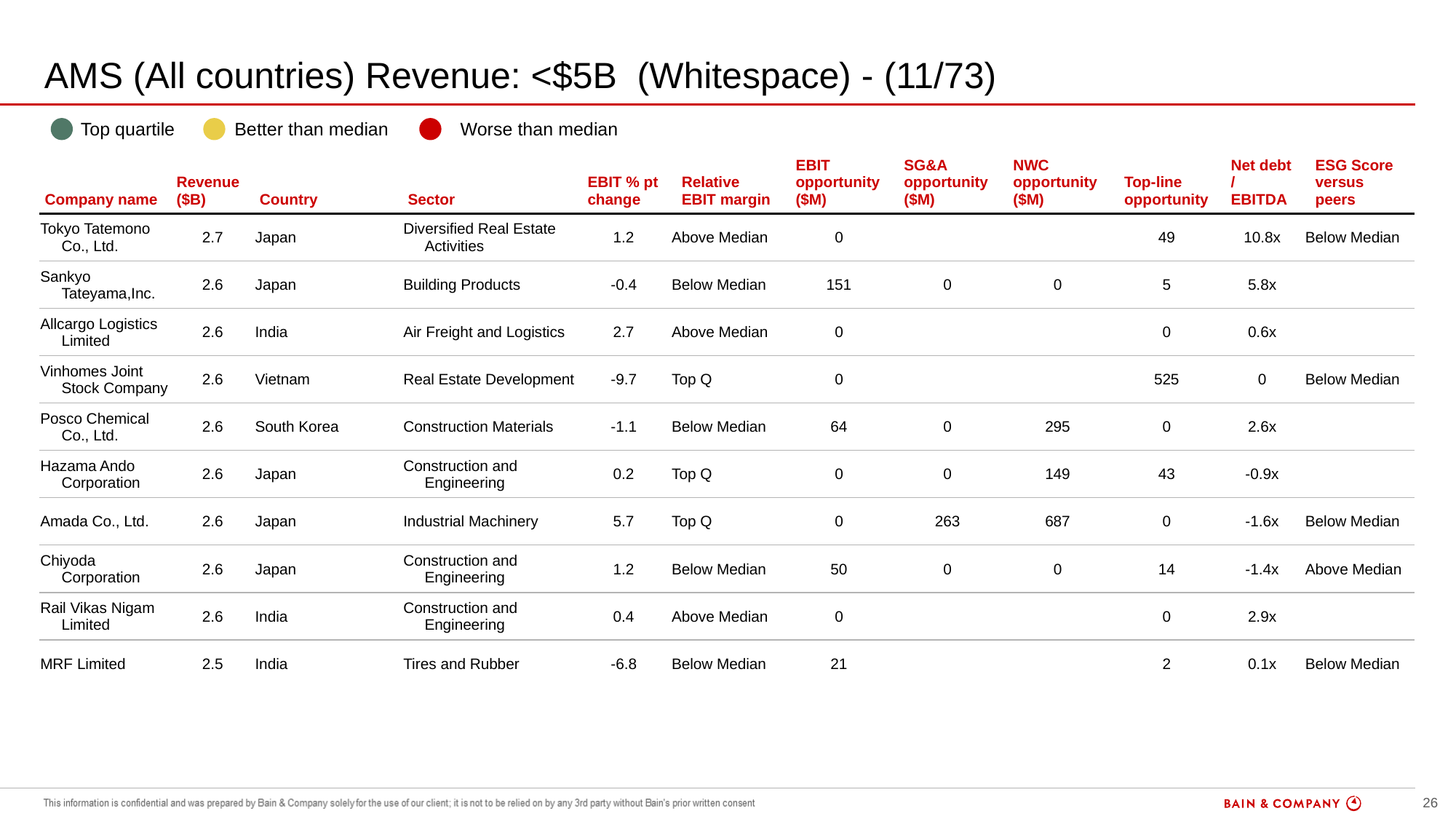

# AMS (All countries) Revenue: <$5B  (Whitespace) - (11/73)
|  | Top quartile |  | Better than median |  | Worse than median |
| --- | --- | --- | --- | --- | --- |
| Company name | Revenue ($B) | Country | Sector | EBIT % pt change | Relative EBIT margin | EBIT opportunity ($M) | SG&A opportunity ($M) | NWC opportunity ($M) | Top-line opportunity | Net debt / EBITDA | ESG Score versus peers |
| --- | --- | --- | --- | --- | --- | --- | --- | --- | --- | --- | --- |
| Tokyo Tatemono Co., Ltd. | 2.7 | Japan | Diversified Real Estate Activities | 1.2 | Above Median | 0 |  |  | 49 | 10.8x | Below Median |
| Sankyo Tateyama,Inc. | 2.6 | Japan | Building Products | -0.4 | Below Median | 151 | 0 | 0 | 5 | 5.8x |  |
| Allcargo Logistics Limited | 2.6 | India | Air Freight and Logistics | 2.7 | Above Median | 0 |  |  | 0 | 0.6x |  |
| Vinhomes Joint Stock Company | 2.6 | Vietnam | Real Estate Development | -9.7 | Top Q | 0 |  |  | 525 | 0 | Below Median |
| Posco Chemical Co., Ltd. | 2.6 | South Korea | Construction Materials | -1.1 | Below Median | 64 | 0 | 295 | 0 | 2.6x |  |
| Hazama Ando Corporation | 2.6 | Japan | Construction and Engineering | 0.2 | Top Q | 0 | 0 | 149 | 43 | -0.9x |  |
| Amada Co., Ltd. | 2.6 | Japan | Industrial Machinery | 5.7 | Top Q | 0 | 263 | 687 | 0 | -1.6x | Below Median |
| Chiyoda Corporation | 2.6 | Japan | Construction and Engineering | 1.2 | Below Median | 50 | 0 | 0 | 14 | -1.4x | Above Median |
| Rail Vikas Nigam Limited | 2.6 | India | Construction and Engineering | 0.4 | Above Median | 0 |  |  | 0 | 2.9x |  |
| MRF Limited | 2.5 | India | Tires and Rubber | -6.8 | Below Median | 21 |  |  | 2 | 0.1x | Below Median |